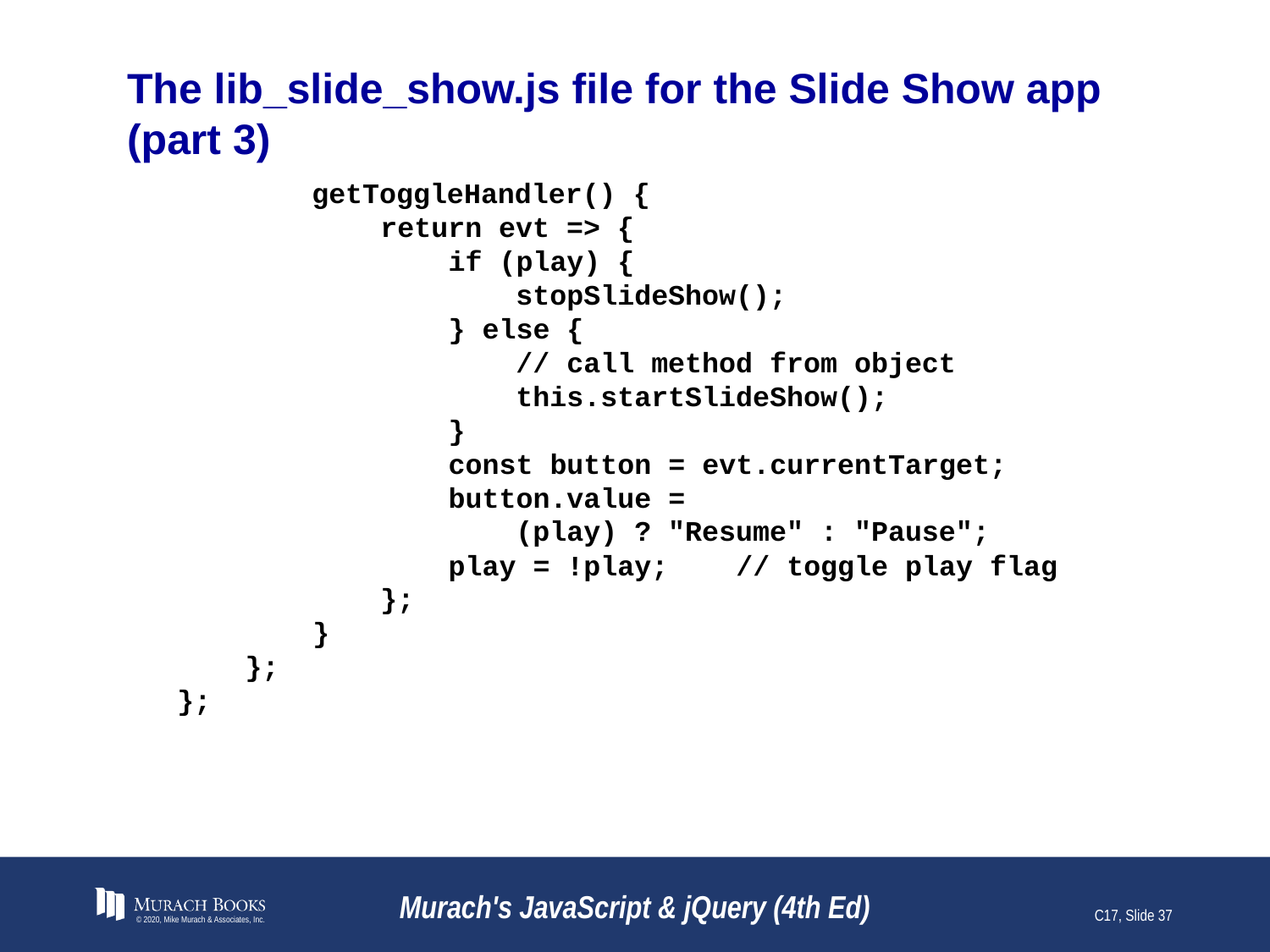

# The lib_slide_show.js file for the Slide Show app (part 3)
	getToggleHandler() {
            return evt => {
                if (play) {
                    stopSlideShow();
                } else {
                    // call method from object
                    this.startSlideShow();
                }
                const button = evt.currentTarget;
                button.value =
                    (play) ? "Resume" : "Pause";
                play = !play;    // toggle play flag
            };
        }
    };
};

© 2020, Mike Murach & Associates, Inc.
Murach's JavaScript & jQuery (4th Ed)

C17, Slide 37